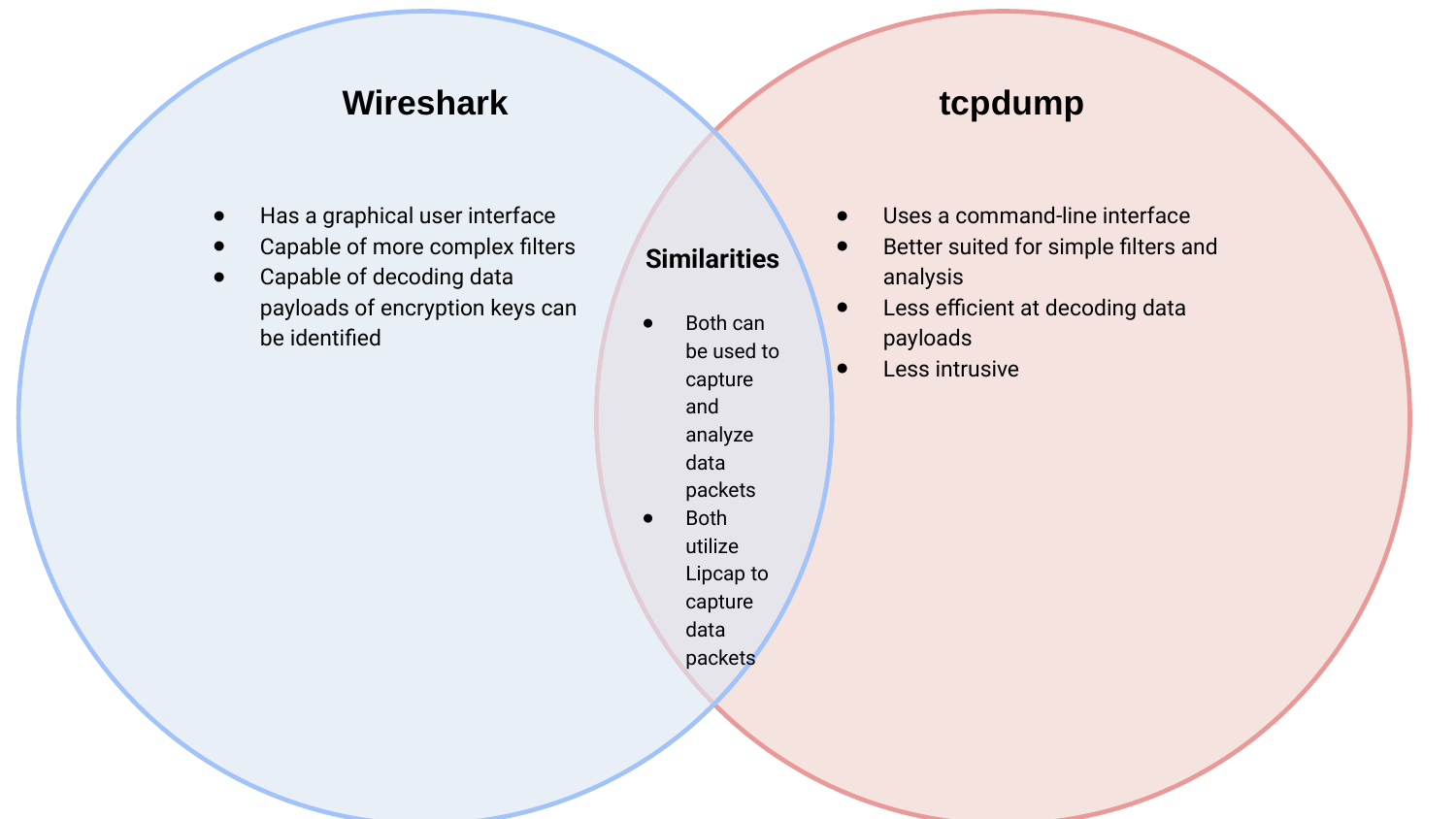

Wireshark
tcpdump
Has a graphical user interface
Capable of more complex filters
Capable of decoding data payloads of encryption keys can be identified
Uses a command-line interface
Better suited for simple filters and analysis
Less efficient at decoding data payloads
Less intrusive
Similarities

Both can be used to capture and analyze data packets
Both utilize Lipcap to capture data packets